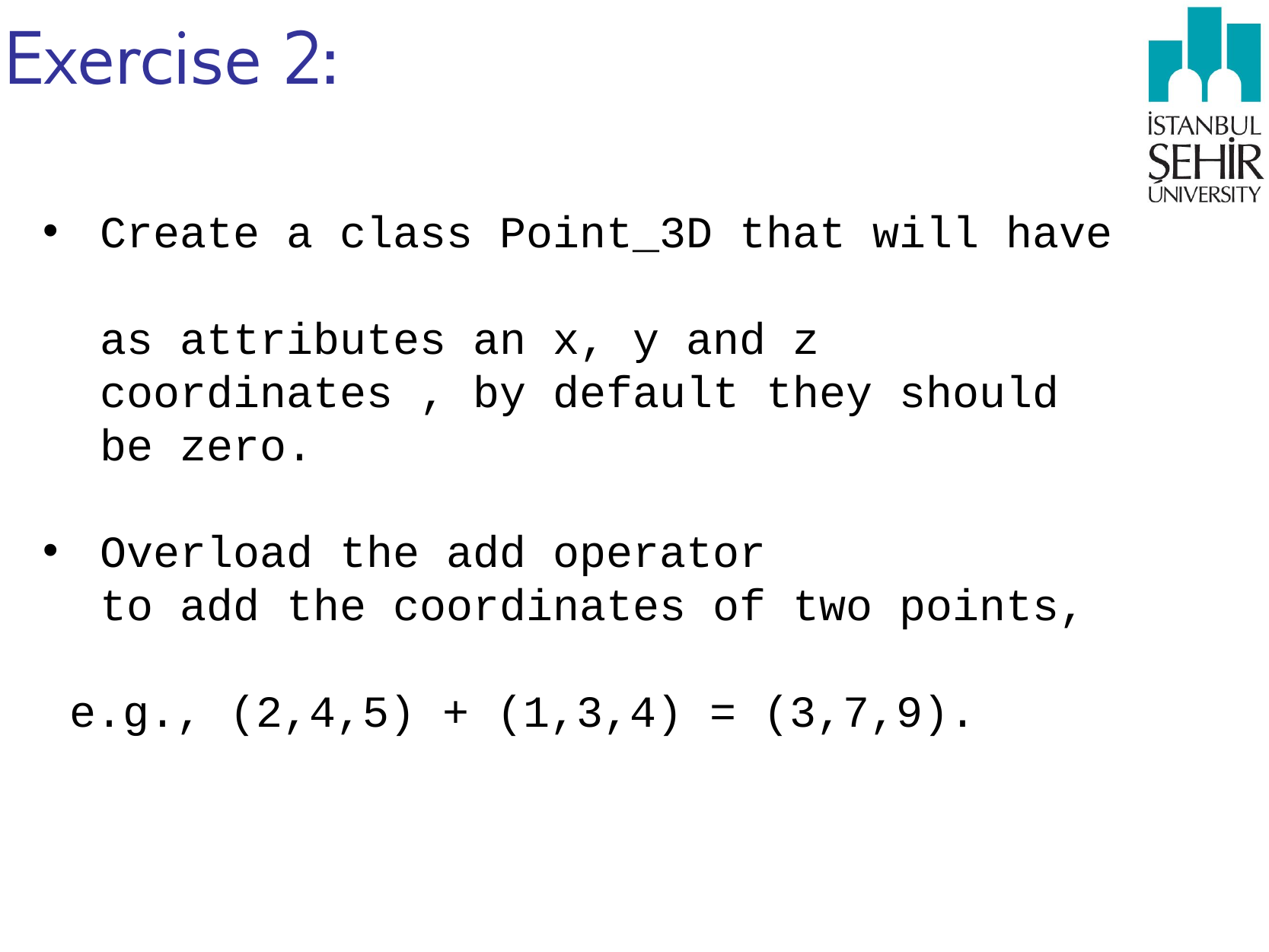

# Exercise 2:
Create a class Point_3D that will have
as attributes an x, y and z coordinates , by default they should be zero.

Overload the add operator
to add the coordinates of two points,

 e.g., (2,4,5) + (1,3,4) = (3,7,9).